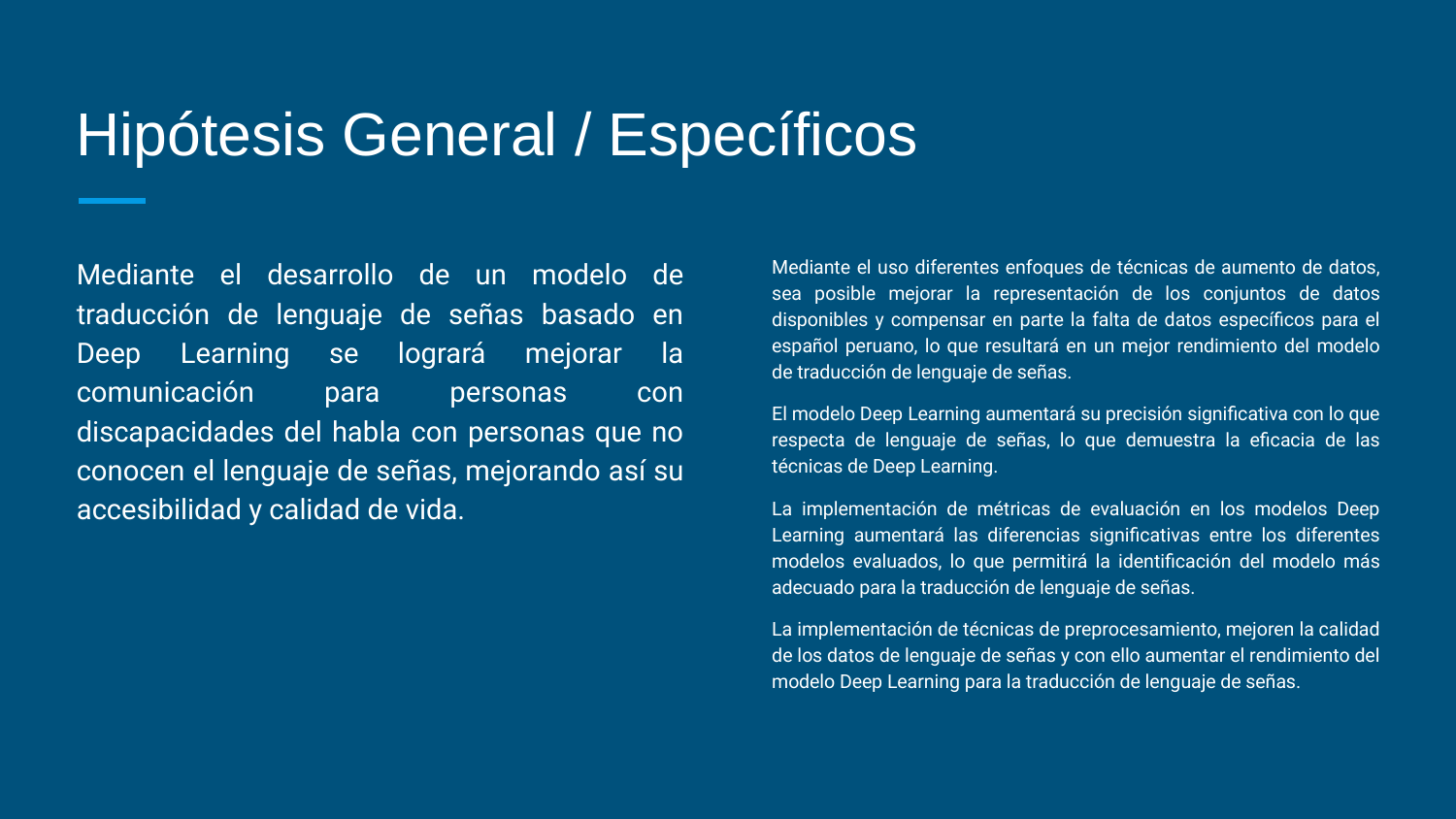

# Hipótesis General / Específicos
Mediante el desarrollo de un modelo de traducción de lenguaje de señas basado en Deep Learning se logrará mejorar la comunicación para personas con discapacidades del habla con personas que no conocen el lenguaje de señas, mejorando así su accesibilidad y calidad de vida.
Mediante el uso diferentes enfoques de técnicas de aumento de datos, sea posible mejorar la representación de los conjuntos de datos disponibles y compensar en parte la falta de datos específicos para el español peruano, lo que resultará en un mejor rendimiento del modelo de traducción de lenguaje de señas.
El modelo Deep Learning aumentará su precisión significativa con lo que respecta de lenguaje de señas, lo que demuestra la eficacia de las técnicas de Deep Learning.
La implementación de métricas de evaluación en los modelos Deep Learning aumentará las diferencias significativas entre los diferentes modelos evaluados, lo que permitirá la identificación del modelo más adecuado para la traducción de lenguaje de señas.
La implementación de técnicas de preprocesamiento, mejoren la calidad de los datos de lenguaje de señas y con ello aumentar el rendimiento del modelo Deep Learning para la traducción de lenguaje de señas.